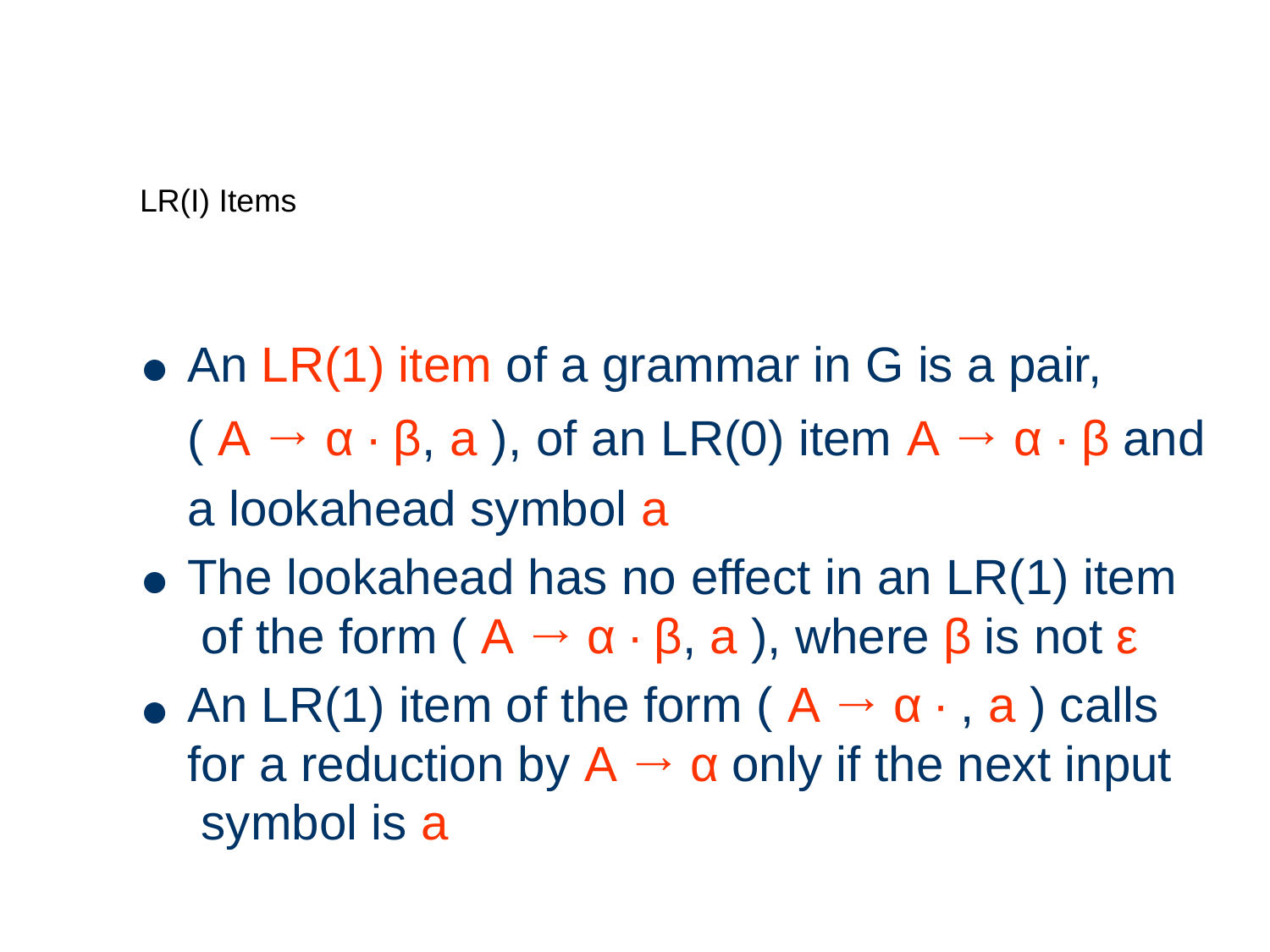

# LR(I) Items
An LR(1) item of a grammar in G is a pair,
( A → α ∙ β, a ), of an LR(0) item A → α ∙ β and  a lookahead symbol a
The lookahead has no effect in an LR(1) item  of the form ( A → α ∙ β, a ), where β is not ε
An LR(1) item of the form ( A → α ∙ , a ) calls  for a reduction by A → α only if the next input  symbol is a